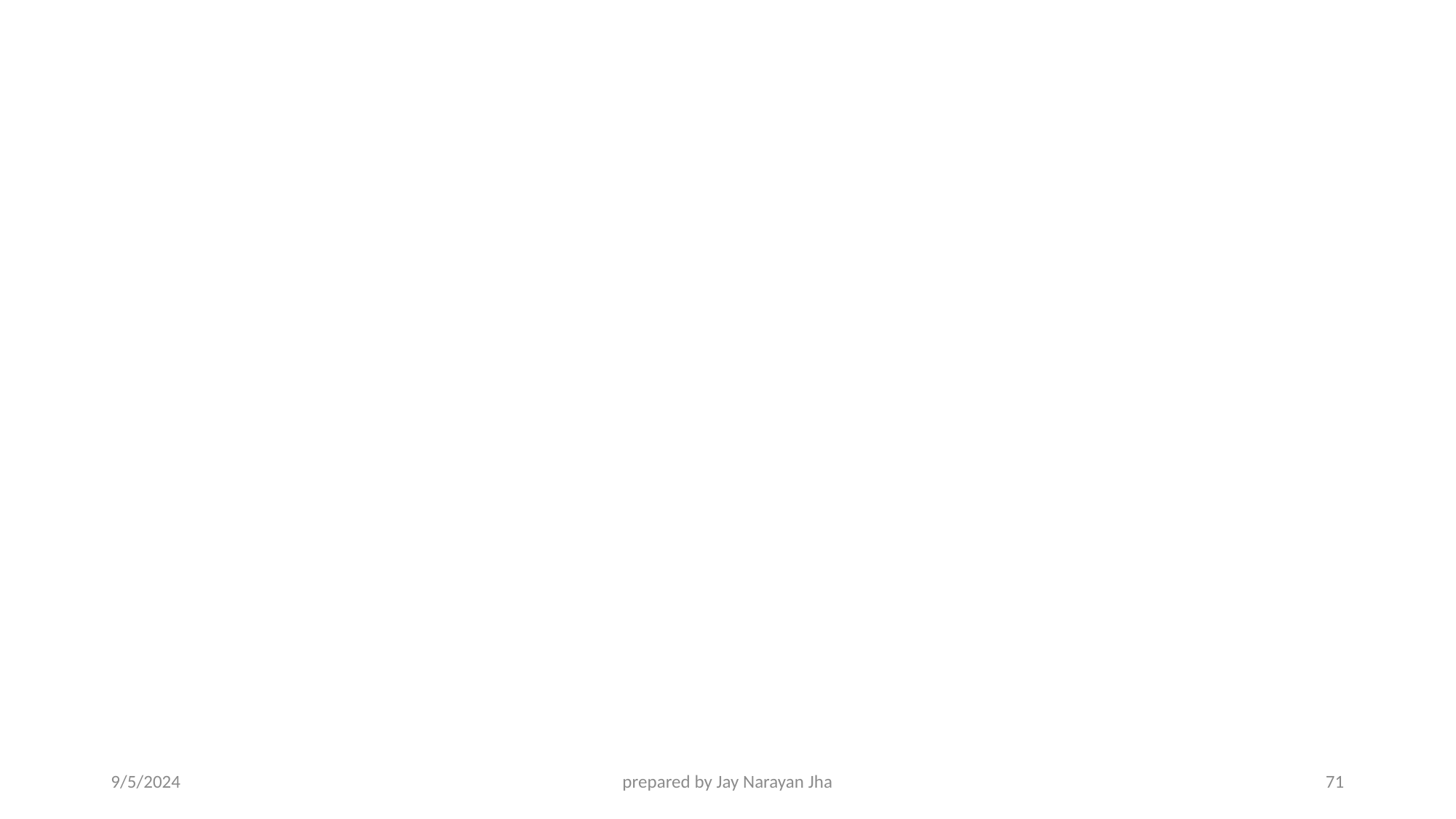

9/5/2024
prepared by Jay Narayan Jha
71